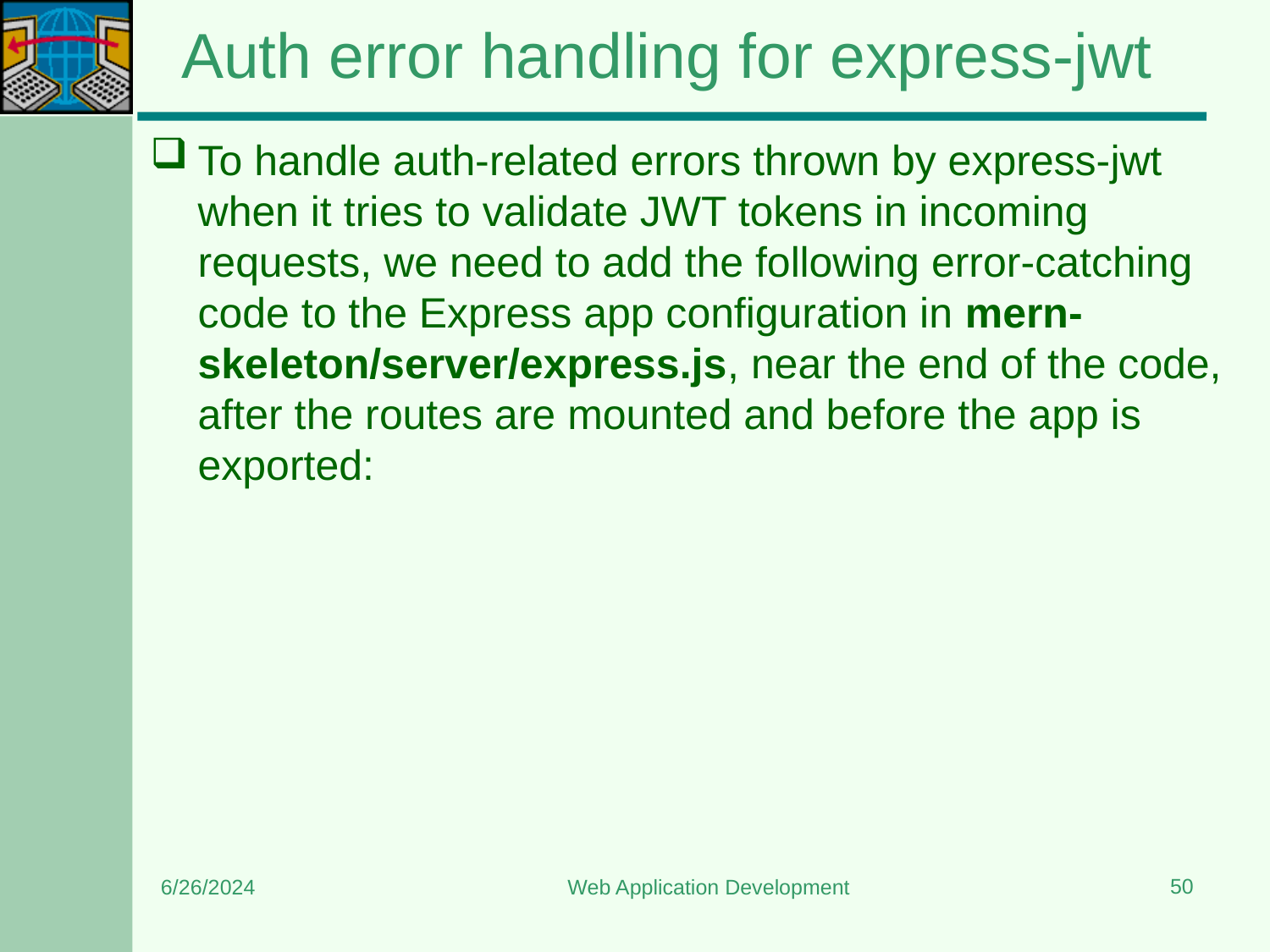

# Auth error handling for express-jwt
To handle auth-related errors thrown by express-jwt when it tries to validate JWT tokens in incoming requests, we need to add the following error-catching code to the Express app configuration in mern-skeleton/server/express.js, near the end of the code, after the routes are mounted and before the app is exported:
50
6/26/2024
Web Application Development